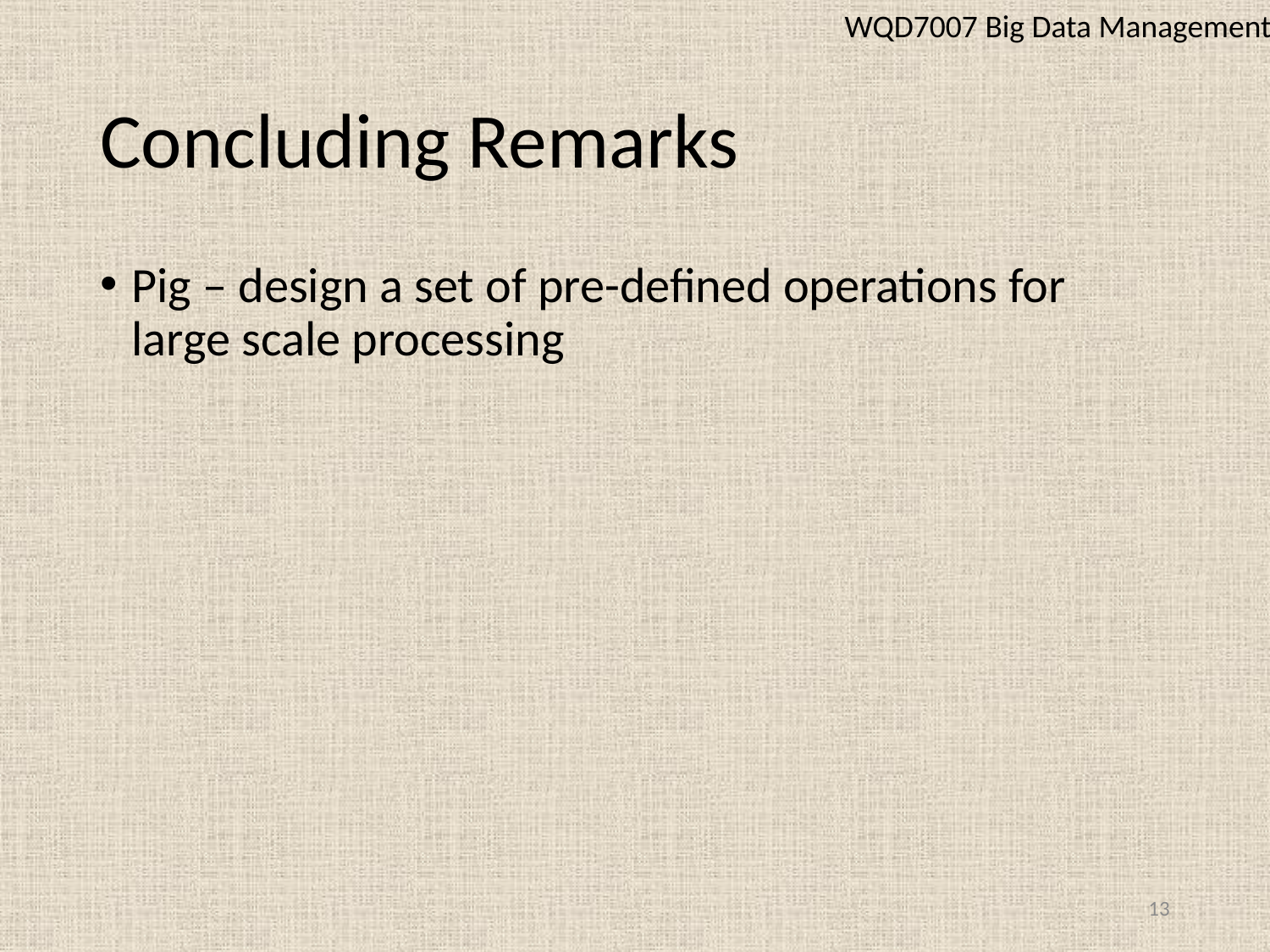

WQD7007 Big Data Management
# Concluding Remarks
Pig – design a set of pre-defined operations for large scale processing

13